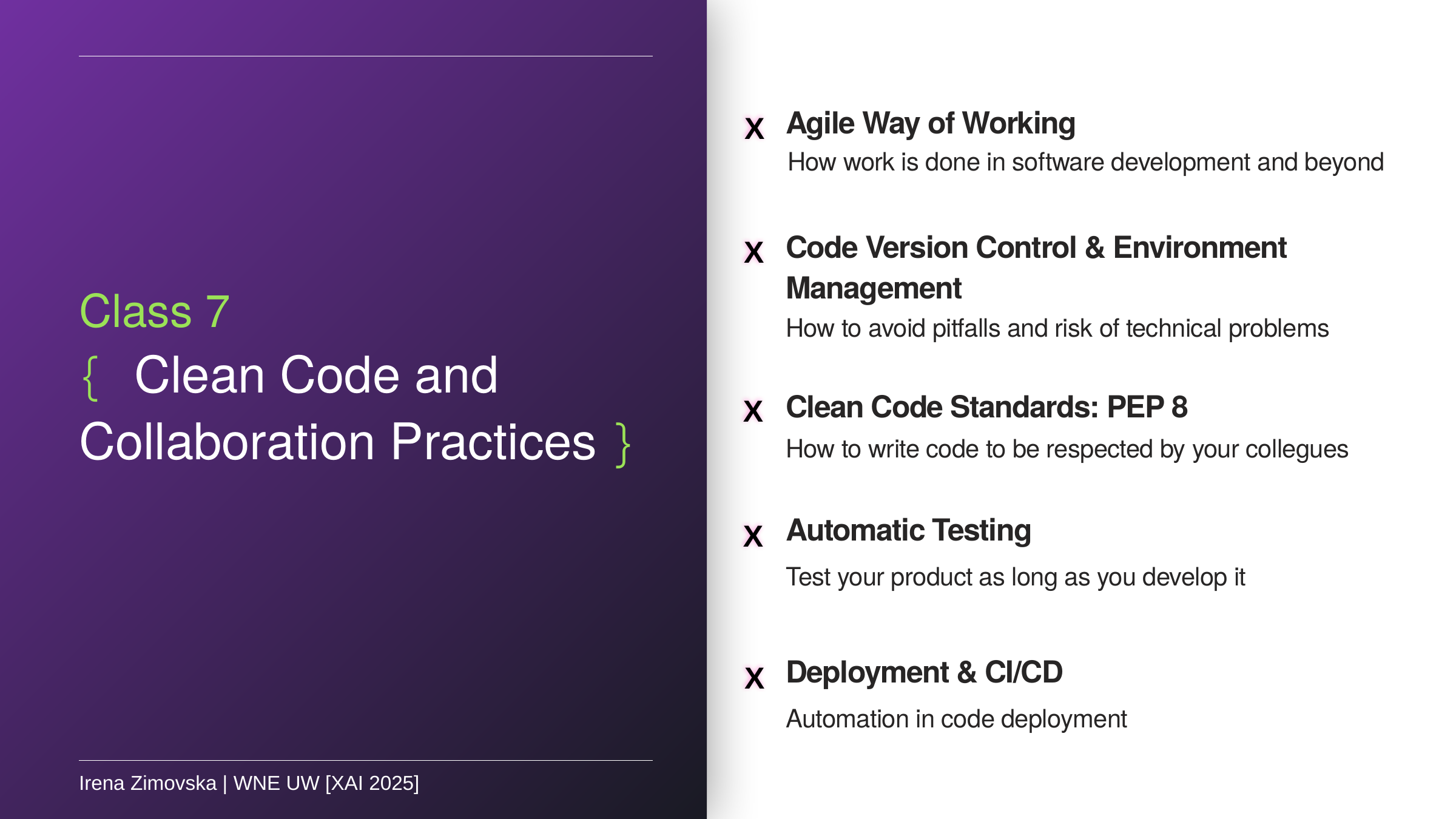

X
Agile Way of Working
How work is done in software development and beyond

X

Code Version Control & Environment
Management
Class 7
{ Clean Code and Collaboration Practices }
How to avoid pitfalls and risk of technical problems

X
Clean Code Standards: PEP 8

How to write code to be respected by your collegues

X
Automatic Testing
Test your product as long as you develop it
X
Deployment & CI/CD
Automation in code deployment
Irena Zimovska | WNE UW [XAI 2025]